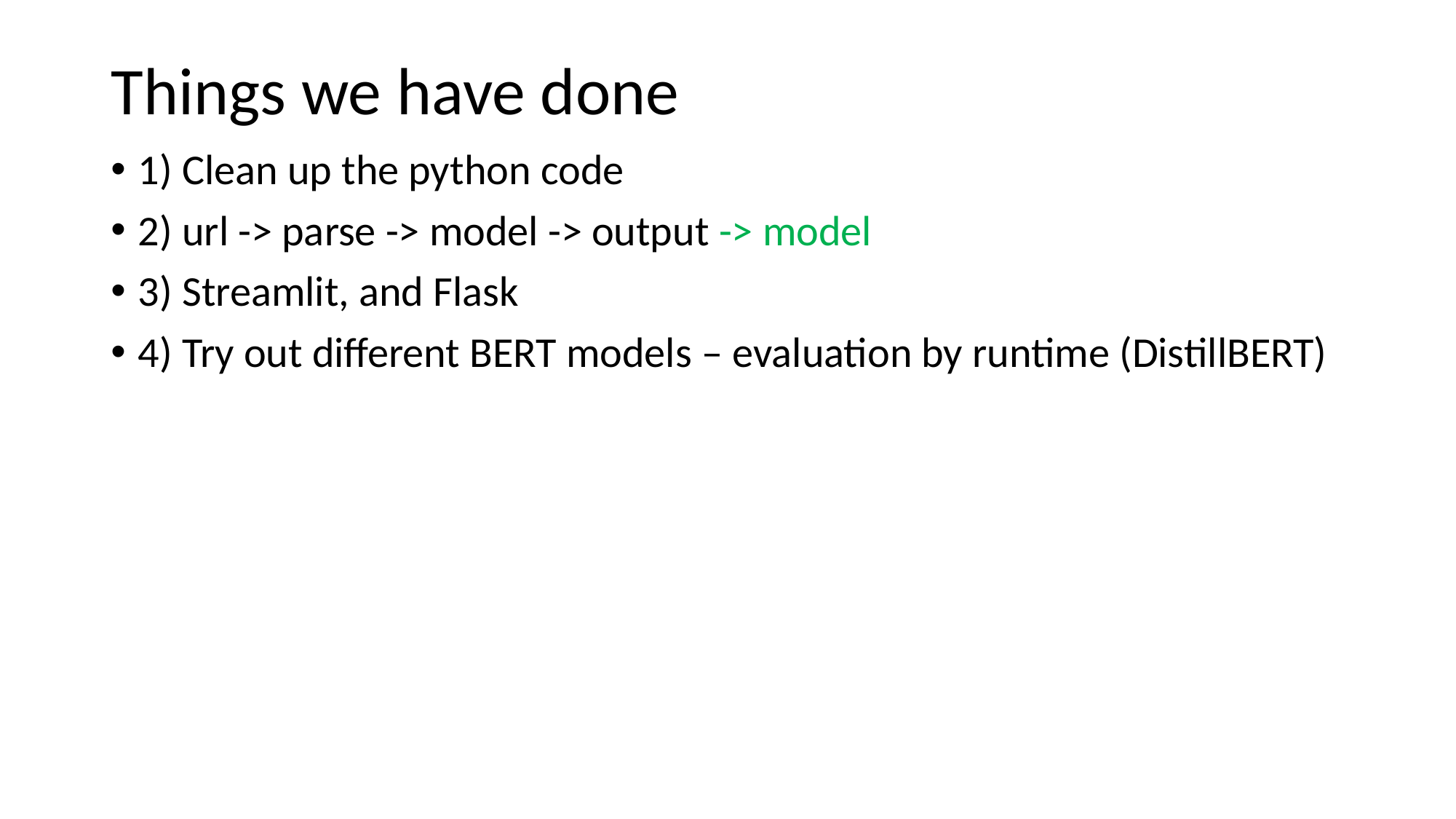

# Things we have done
1) Clean up the python code
2) url -> parse -> model -> output -> model
3) Streamlit, and Flask
4) Try out different BERT models – evaluation by runtime (DistillBERT)